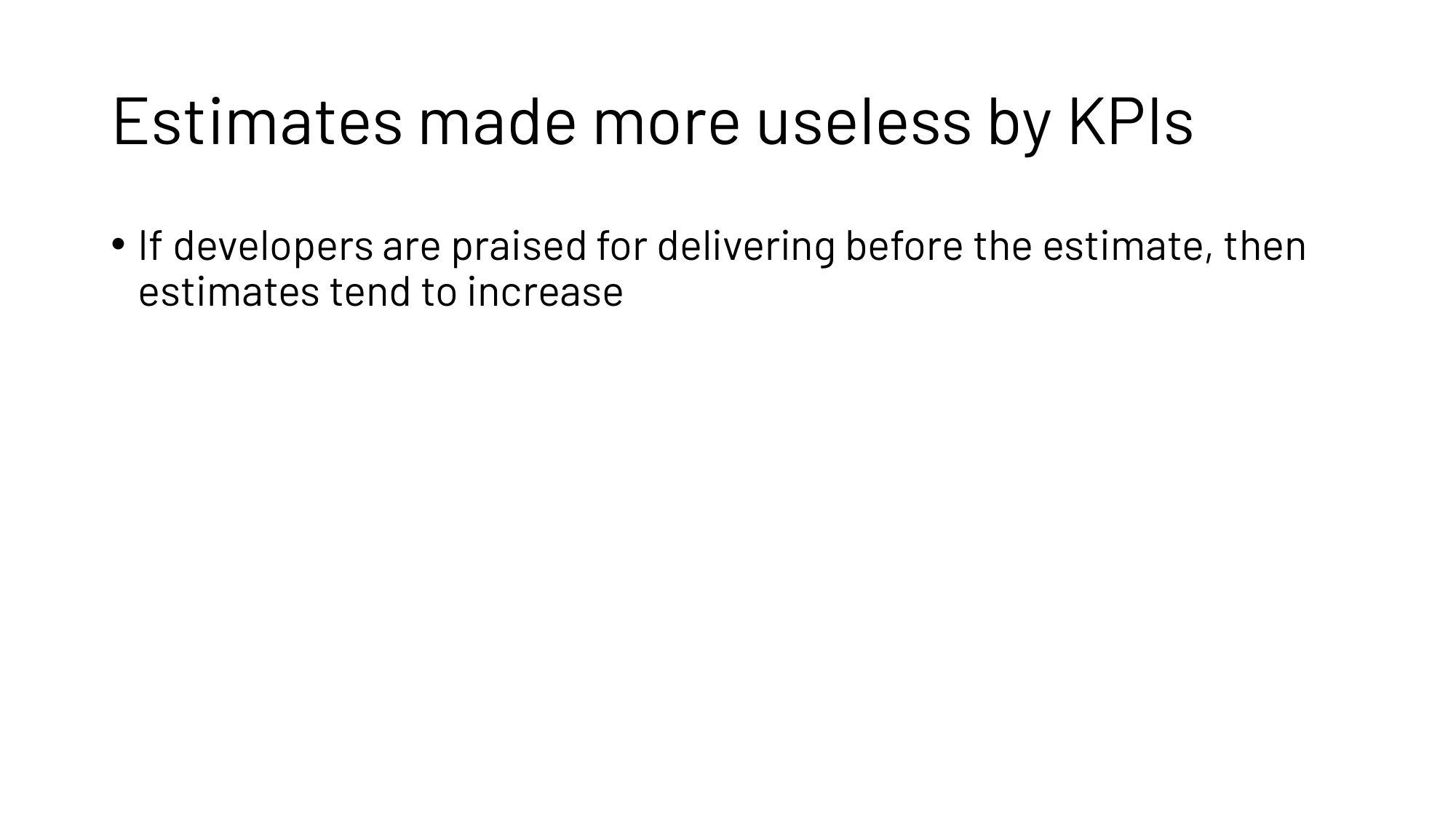

# Estimates made more useless by KPIs
If developers are praised for delivering before the estimate, then estimates tend to increase